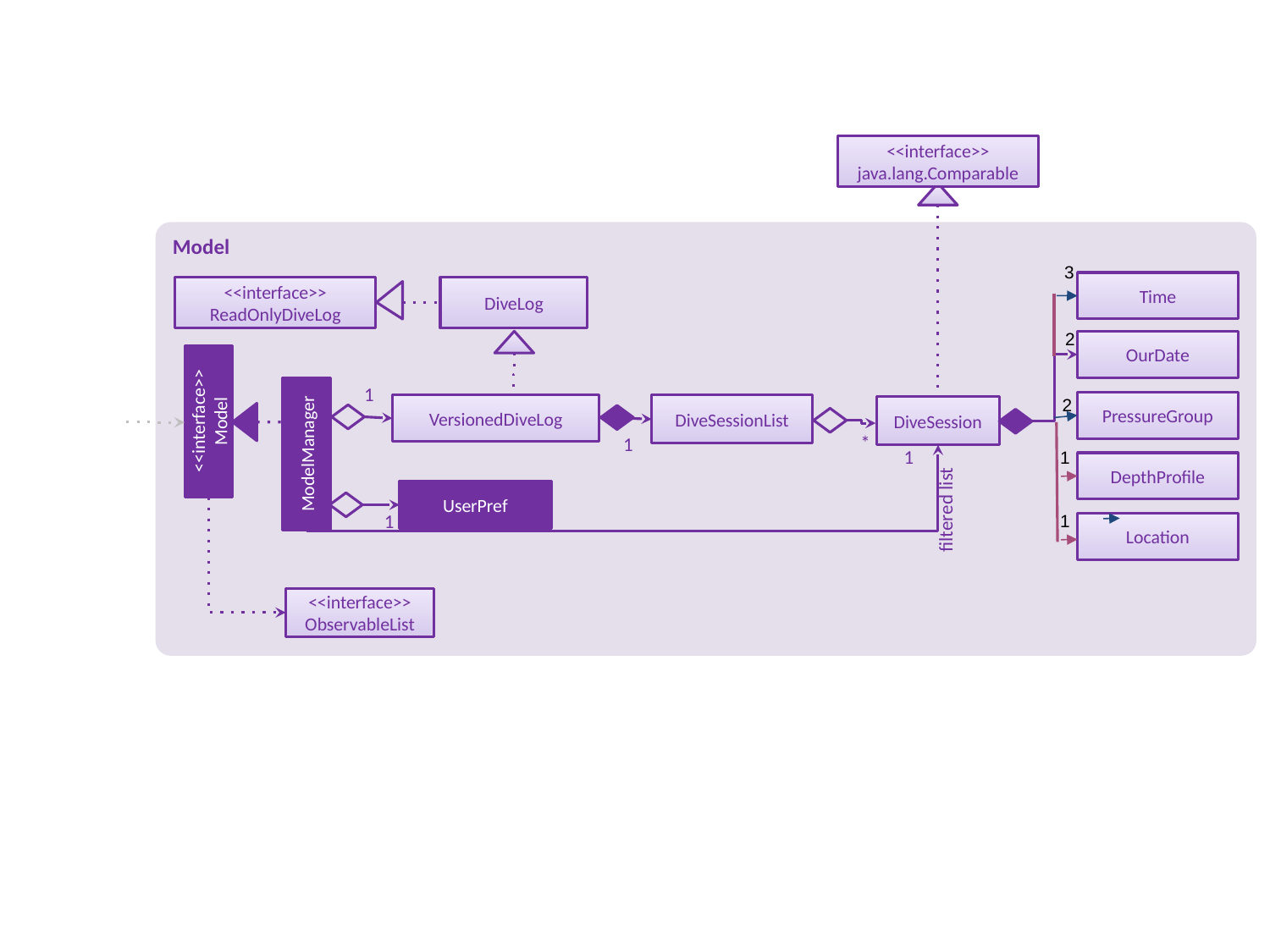

<<interface>>
java.lang.Comparable

Model
3
Time
<<interface>>
ReadOnlyDiveLog
DiveLog

2
OurDate

2
1
PressureGroup
VersionedDiveLog
DiveSessionList
DiveSession
<<interface>>
Model

ModelManager
*
1
1
1
DepthProfile
UserPref

1
filtered list
1
Location
<<interface>>
ObservableList